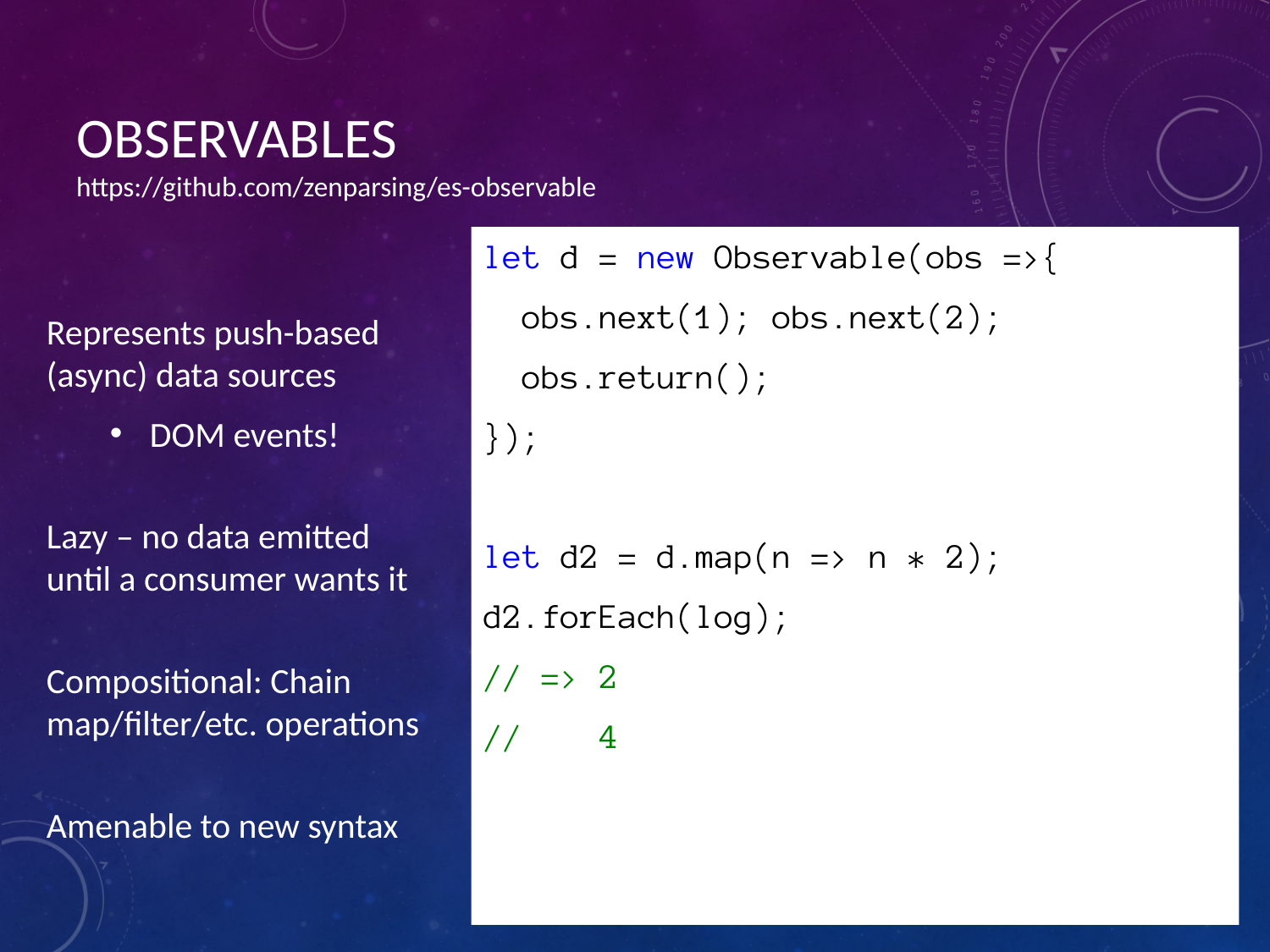

# Observables https://github.com/zenparsing/es-observable
let d = new Observable(obs =>{
  obs.next(1); obs.next(2);
  obs.return();
});

let d2 = d.map(n => n * 2);
d2.forEach(log);
// => 2
//    4
Represents push-based (async) data sources
DOM events!
Lazy – no data emitted until a consumer wants it
Compositional: Chain map/filter/etc. operations
Amenable to new syntax